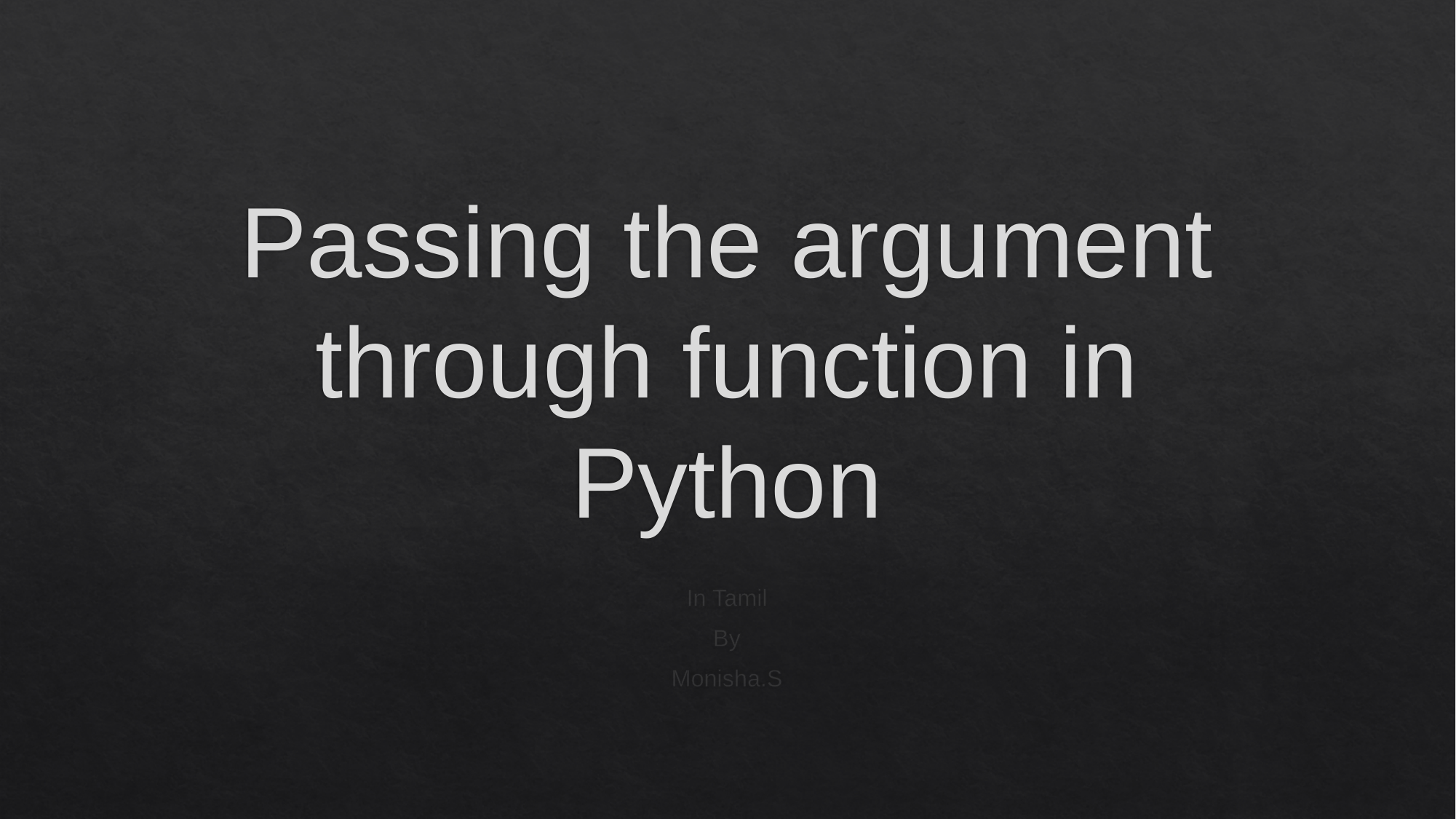

# Passing the argument through function in Python
In Tamil
By
Monisha.S